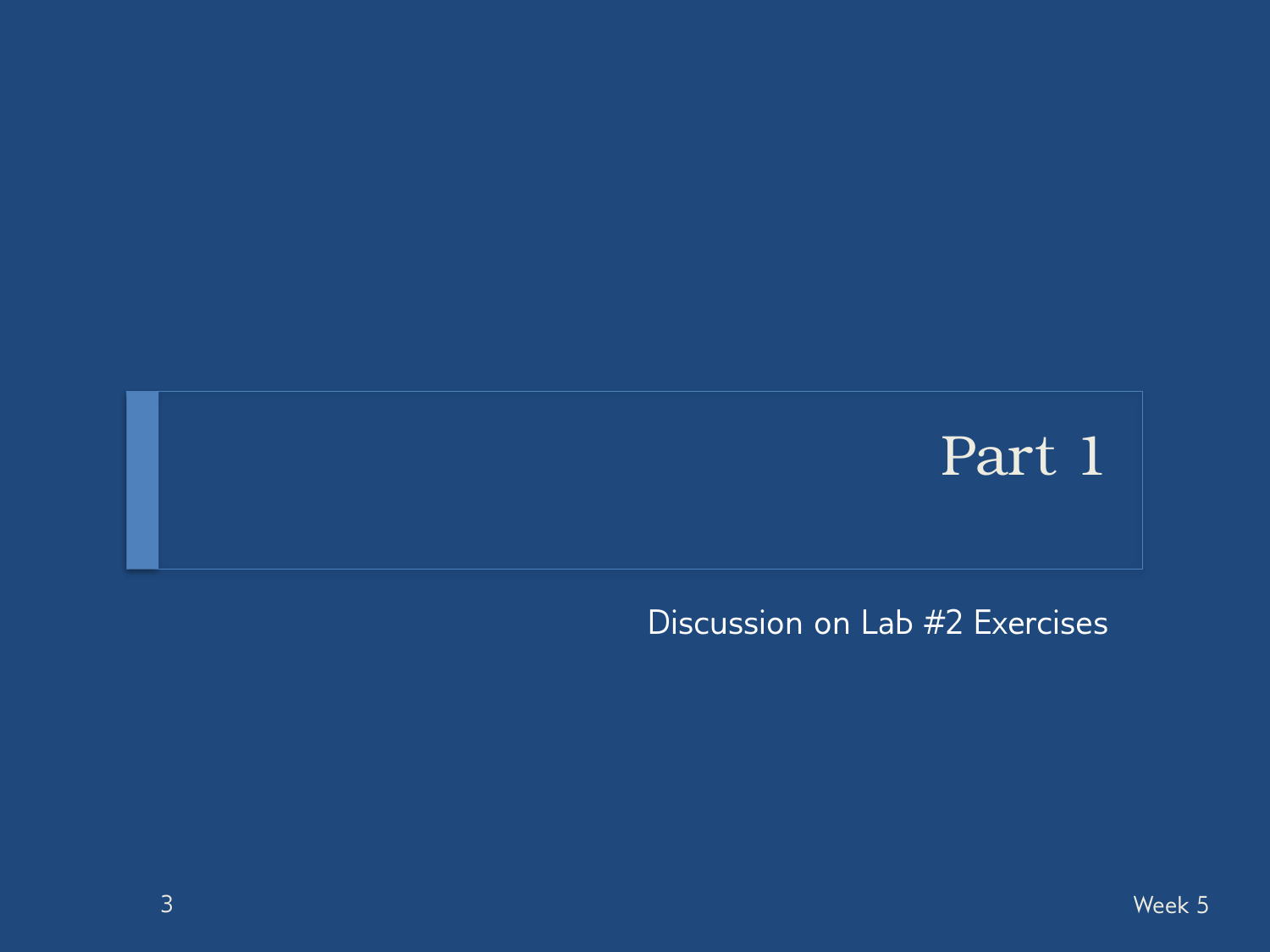

# Part 1
Discussion on Lab #2 Exercises
3
Week 5